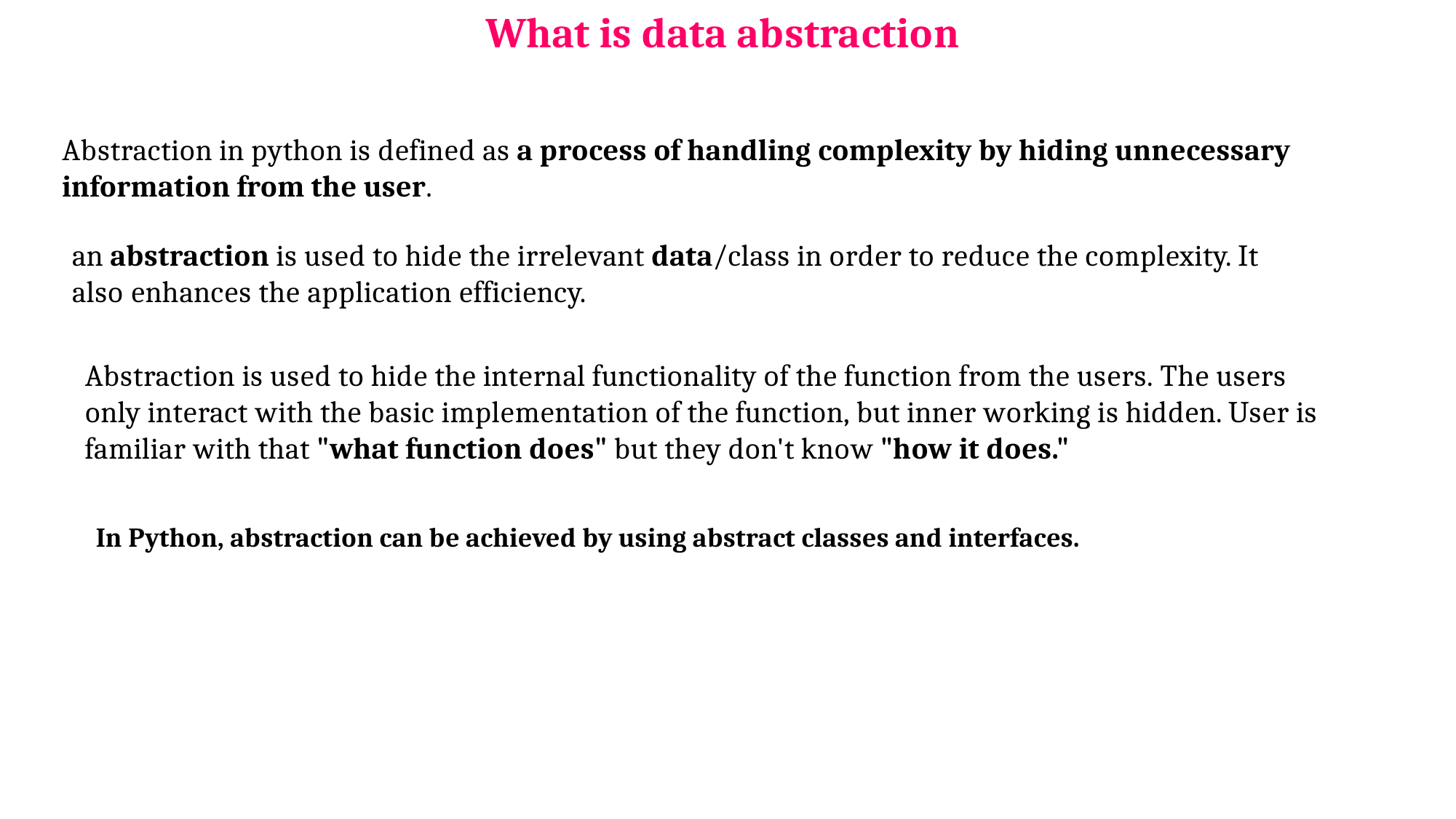

What is data abstraction
Abstraction in python is defined as a process of handling complexity by hiding unnecessary information from the user.
an abstraction is used to hide the irrelevant data/class in order to reduce the complexity. It also enhances the application efficiency.
Abstraction is used to hide the internal functionality of the function from the users. The users only interact with the basic implementation of the function, but inner working is hidden. User is familiar with that "what function does" but they don't know "how it does."
In Python, abstraction can be achieved by using abstract classes and interfaces.